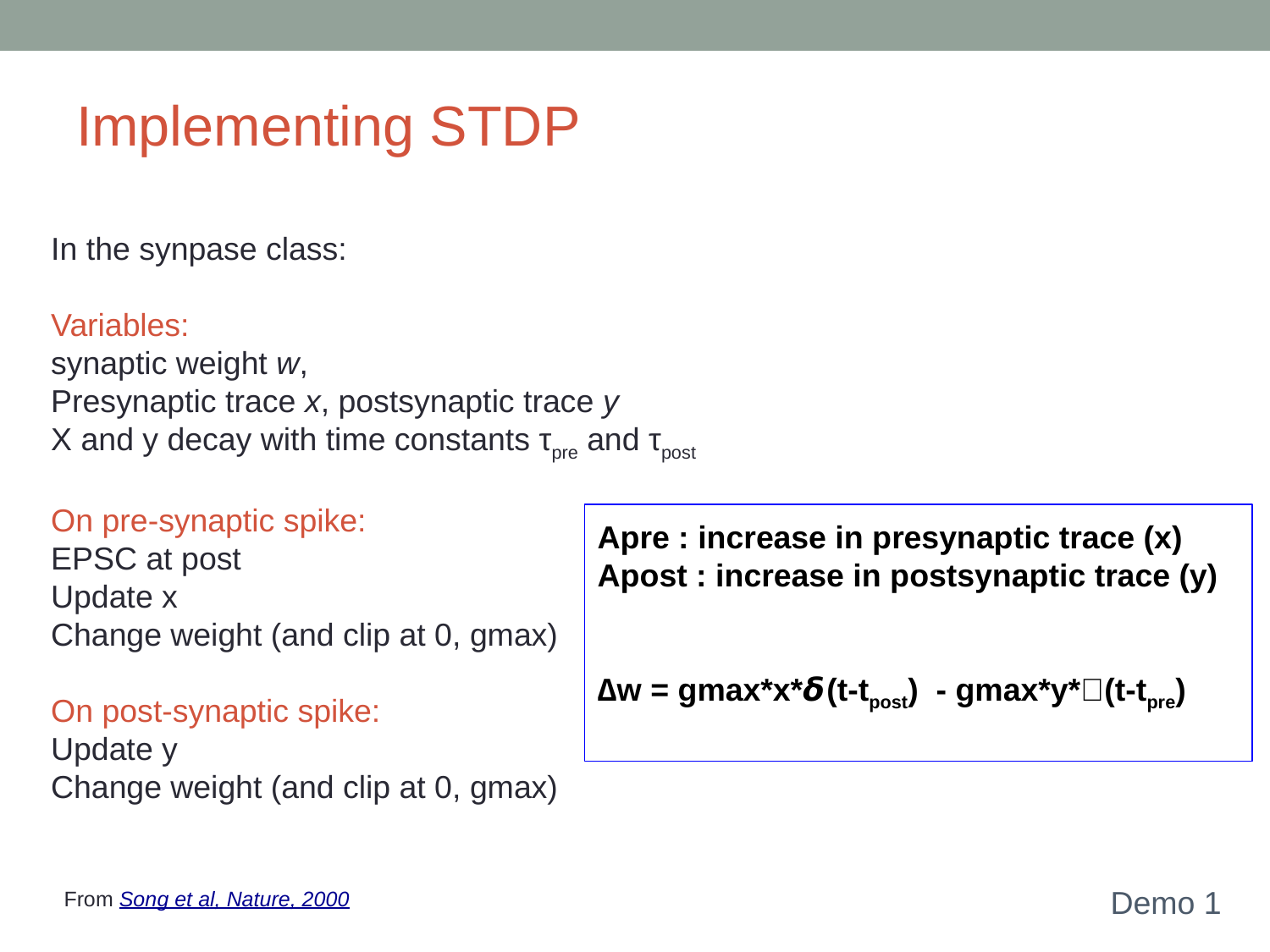

# Implementing STDP
In the synpase class:

Variables:
synaptic weight w,
Presynaptic trace x, postsynaptic trace y
X and y decay with time constants τpre and τpost

On pre-synaptic spike:
EPSC at post
Update x
Change weight (and clip at 0, gmax)

On post-synaptic spike:
Update y
Change weight (and clip at 0, gmax)

Apre : increase in presynaptic trace (x)
Apost : increase in postsynaptic trace (y)

∆w = gmax*x*𝞭(t-tpost)  - gmax*y*𝞭(t-tpre)
Demo 1
From Song et al, Nature, 2000